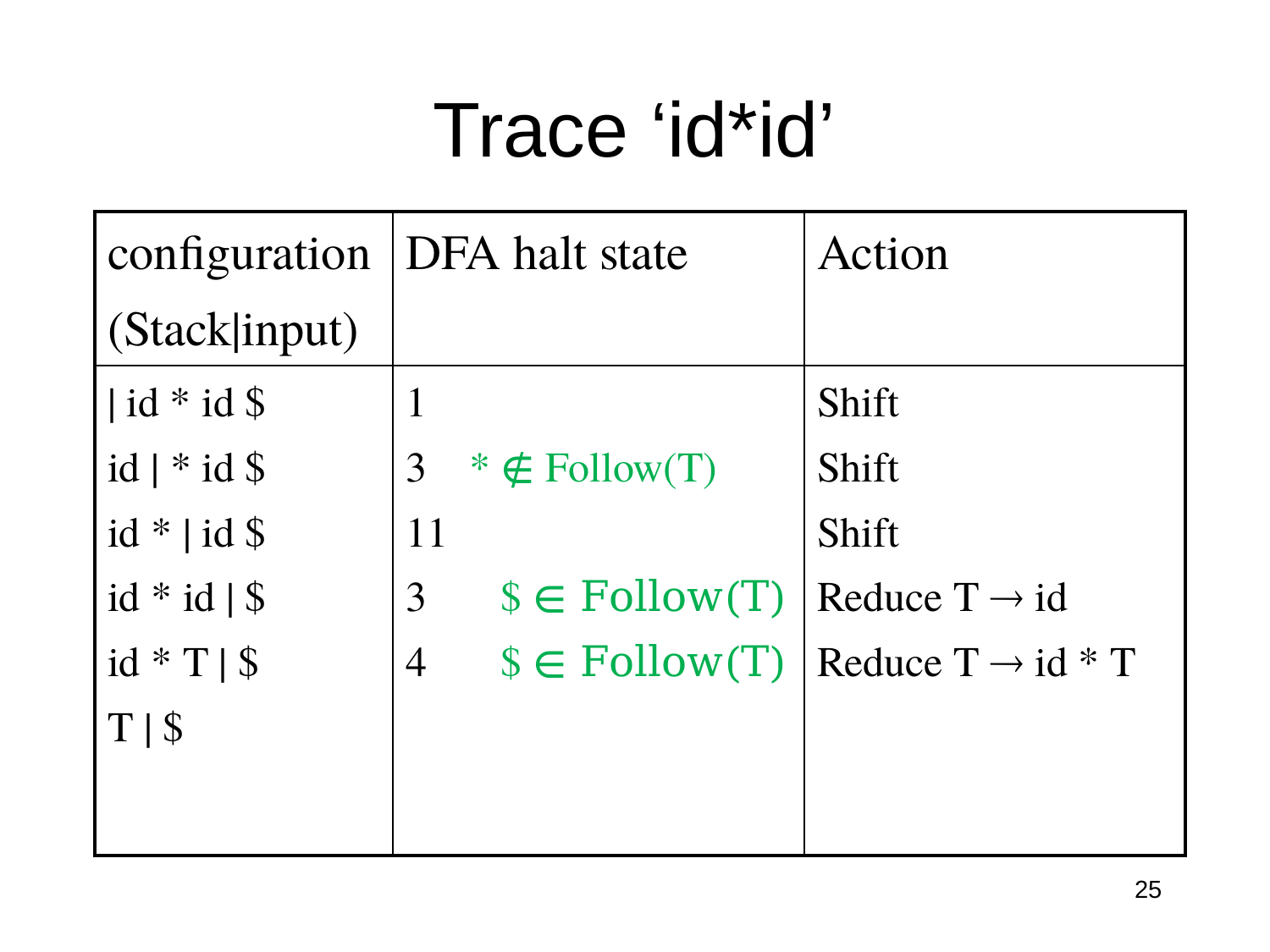

# Trace ‘id*id’
| configuration (Stack|input) | DFA halt state | Action |
| --- | --- | --- |
| | id \* id $ id | \* id $ id \* | id $ id \* id | $ id \* T | $ T | $ | 1 3 \* ∉ Follow(T) 11 3 $ ∈ Follow(T) 4 $ ∈ Follow(T) | Shift Shift Shift Reduce T → id Reduce T → id \* T |
25